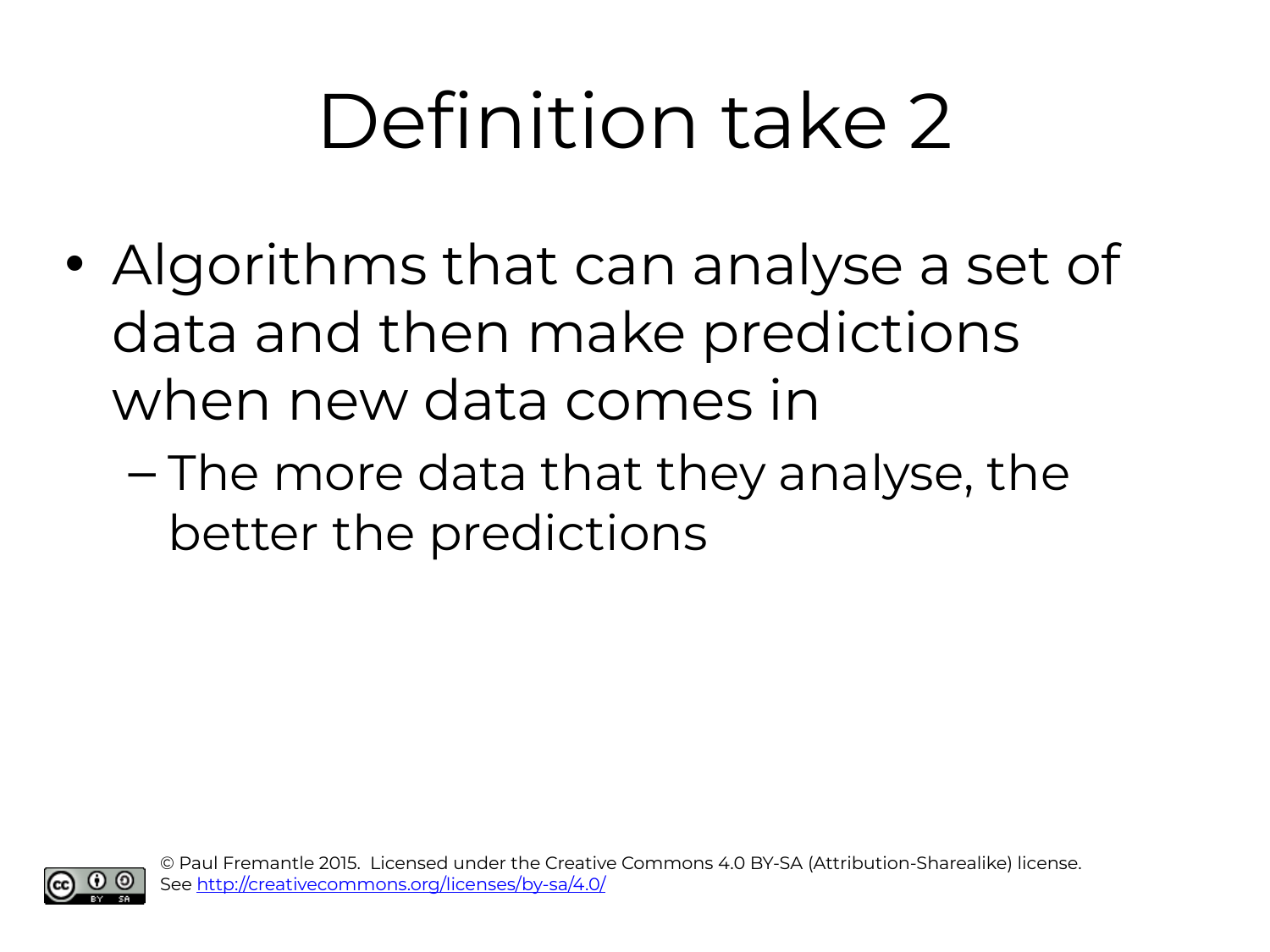

# Definition take 2
Algorithms that can analyse a set of data and then make predictions when new data comes in
The more data that they analyse, the better the predictions